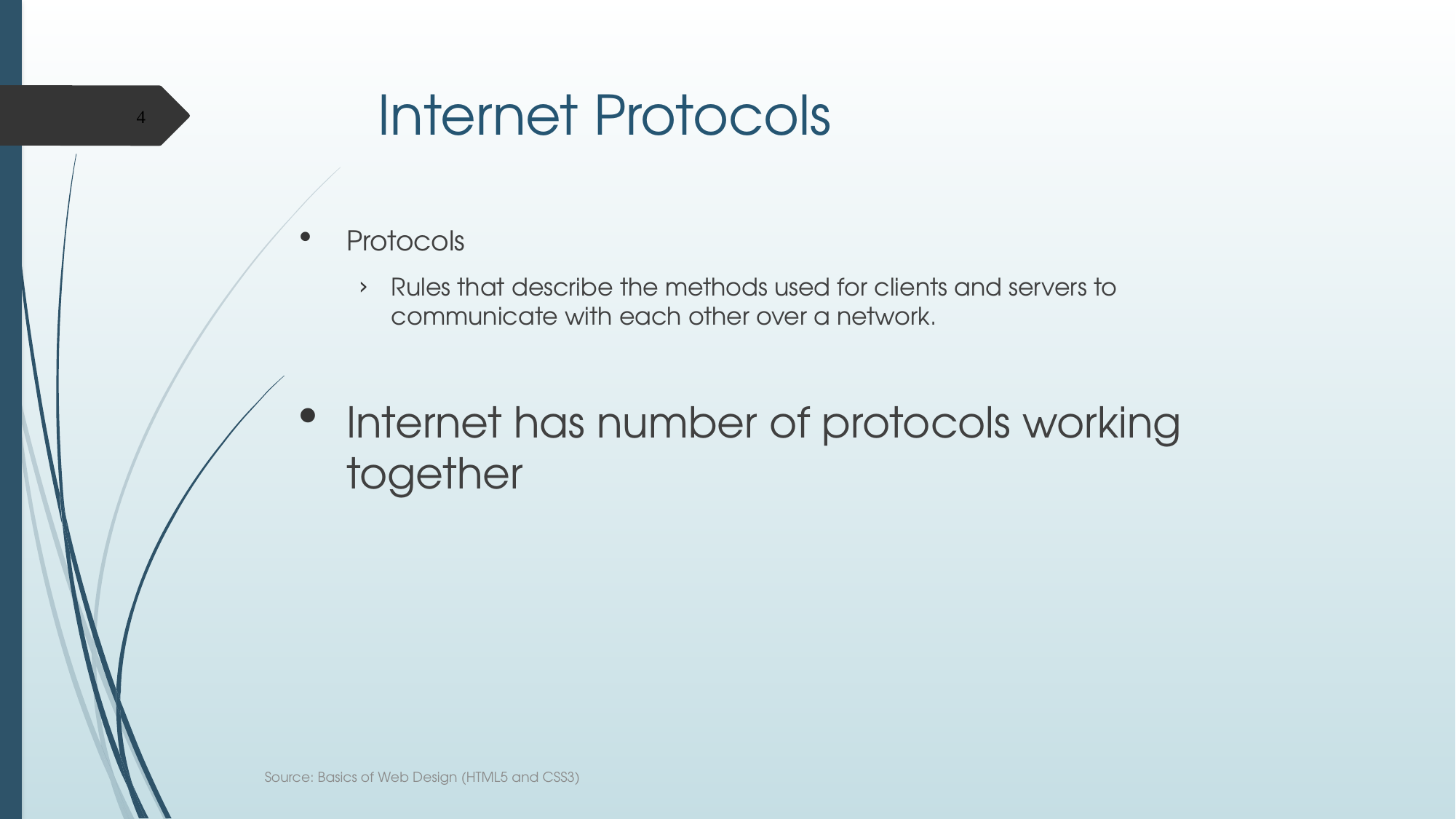

# Internet Protocols
4
Protocols
Rules that describe the methods used for clients and servers to communicate with each other over a network.

Internet has number of protocols working together
Source: Basics of Web Design (HTML5 and CSS3)